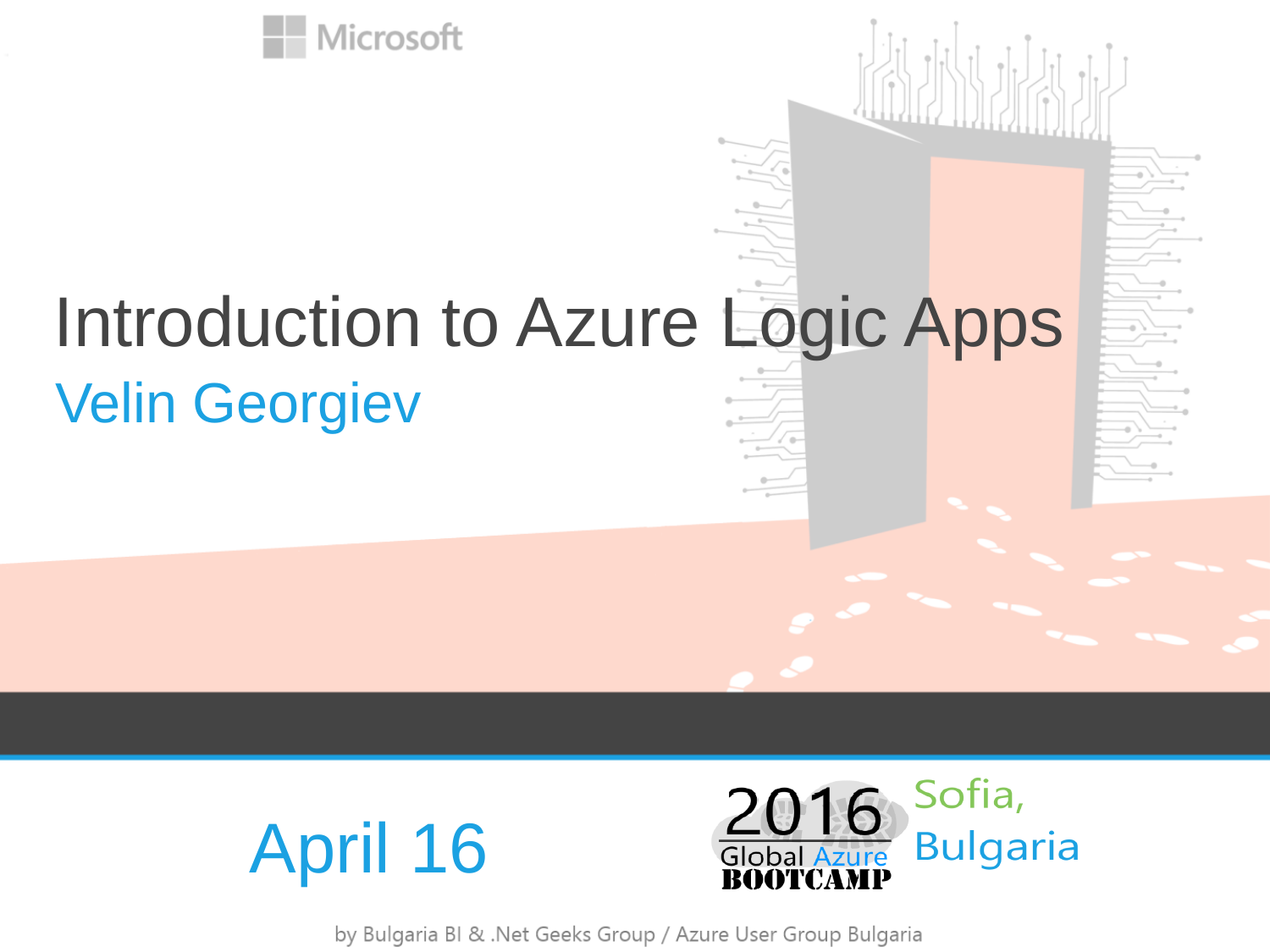

# Introduction to Azure Logic Apps
Velin Georgiev